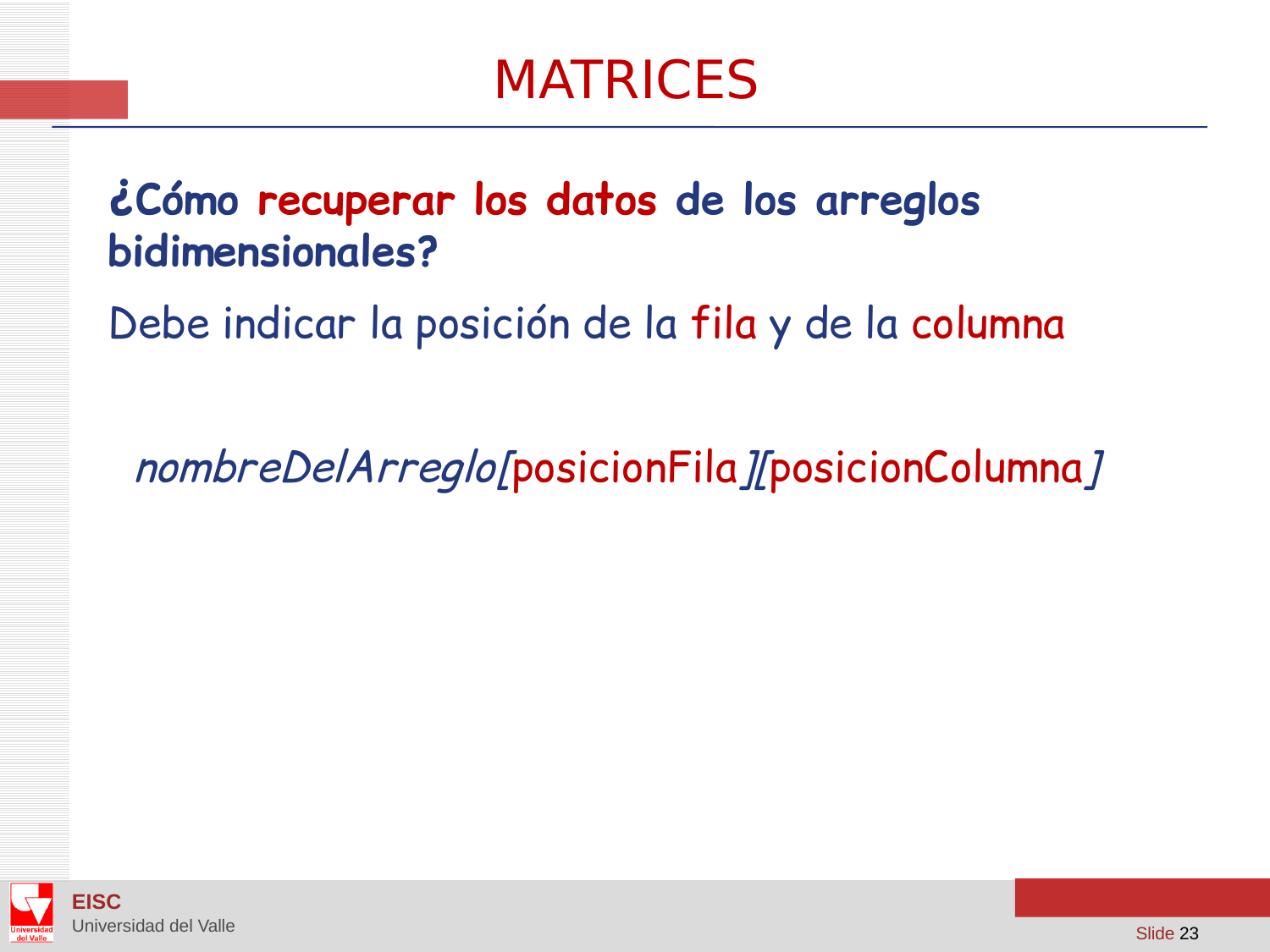

Matrices

	¿Cómo recuperar los datos de los arreglos bidimensionales?
	Debe indicar la posición de la fila y de la columna

 	  nombreDelArreglo[posicionFila][posicionColumna]